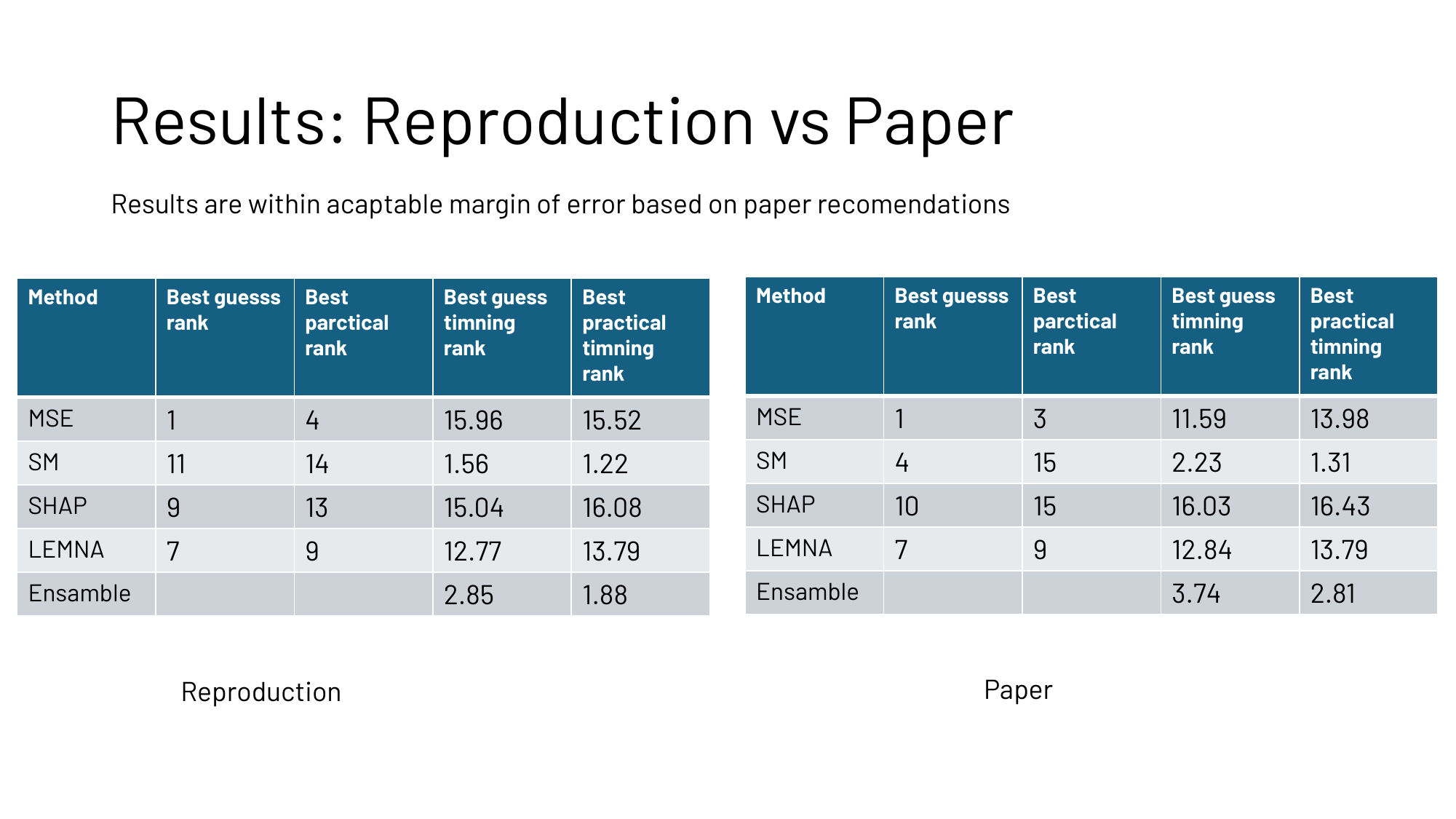

# Results: Reproduction vs Paper
Results are within acaptable margin of error based on paper recomendations
| Method | Best guesss rank | Best parctical rank | Best guess timning rank | Best practical timning rank |
| --- | --- | --- | --- | --- |
| MSE | 1 | 3 | 11.59 | 13.98 |
| SM | 4 | 15 | 2.23 | 1.31 |
| SHAP | 10 | 15 | 16.03 | 16.43 |
| LEMNA | 7 | 9 | 12.84 | 13.79 |
| Ensamble |  |  | 3.74 | 2.81 |
| Method | Best guesss rank | Best parctical rank | Best guess timning rank | Best practical timning rank |
| --- | --- | --- | --- | --- |
| MSE | 1 | 4 | 15.96 | 15.52 |
| SM | 11 | 14 | 1.56 | 1.22 |
| SHAP | 9 | 13 | 15.04 | 16.08 |
| LEMNA | 7 | 9 | 12.77 | 13.79 |
| Ensamble |  |  | 2.85 | 1.88 |
Paper
Reproduction